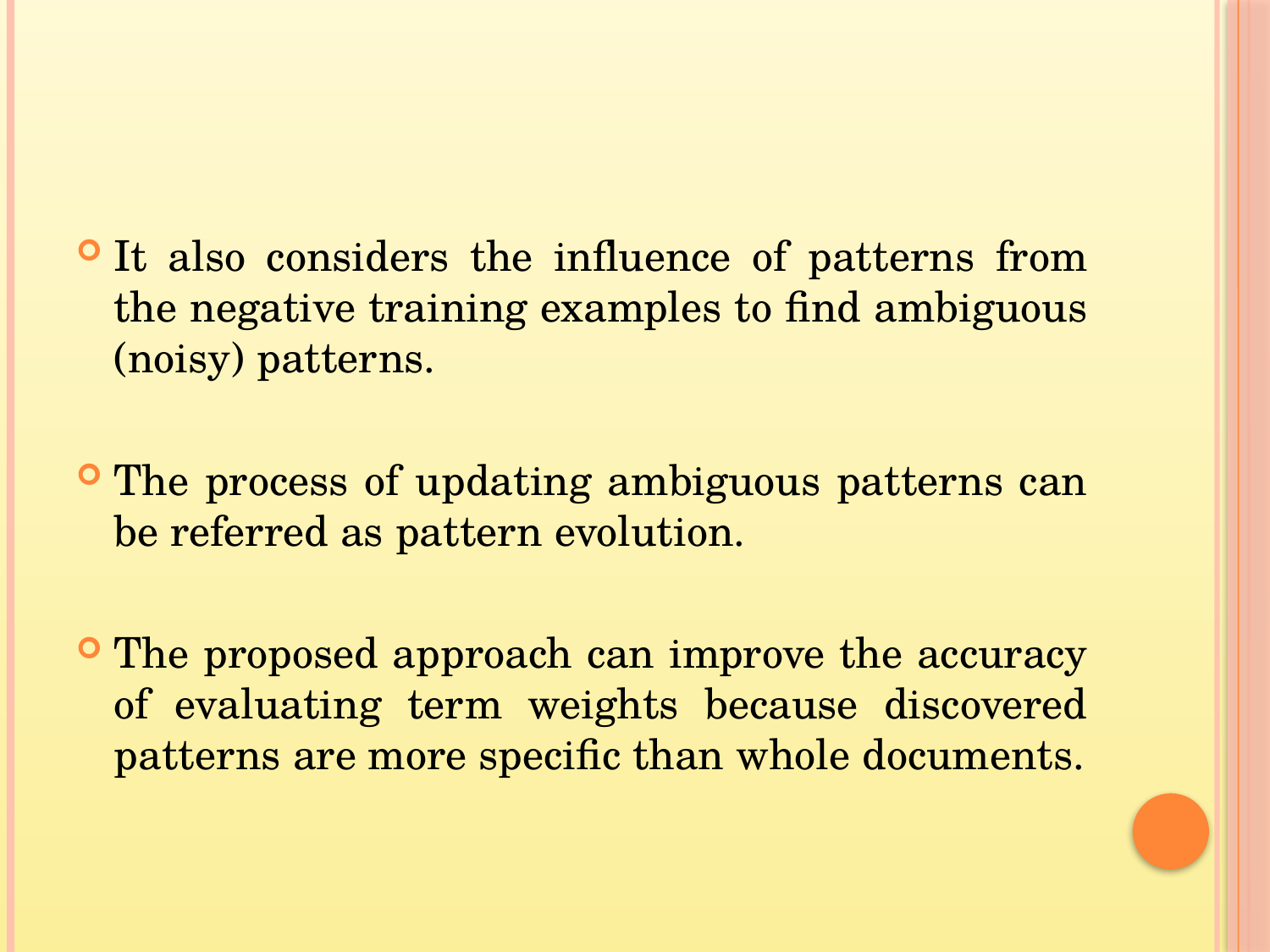

It also considers the influence of patterns from the negative training examples to find ambiguous (noisy) patterns.

The process of updating ambiguous patterns can be referred as pattern evolution.

The proposed approach can improve the accuracy of evaluating term weights because discovered patterns are more specific than whole documents.